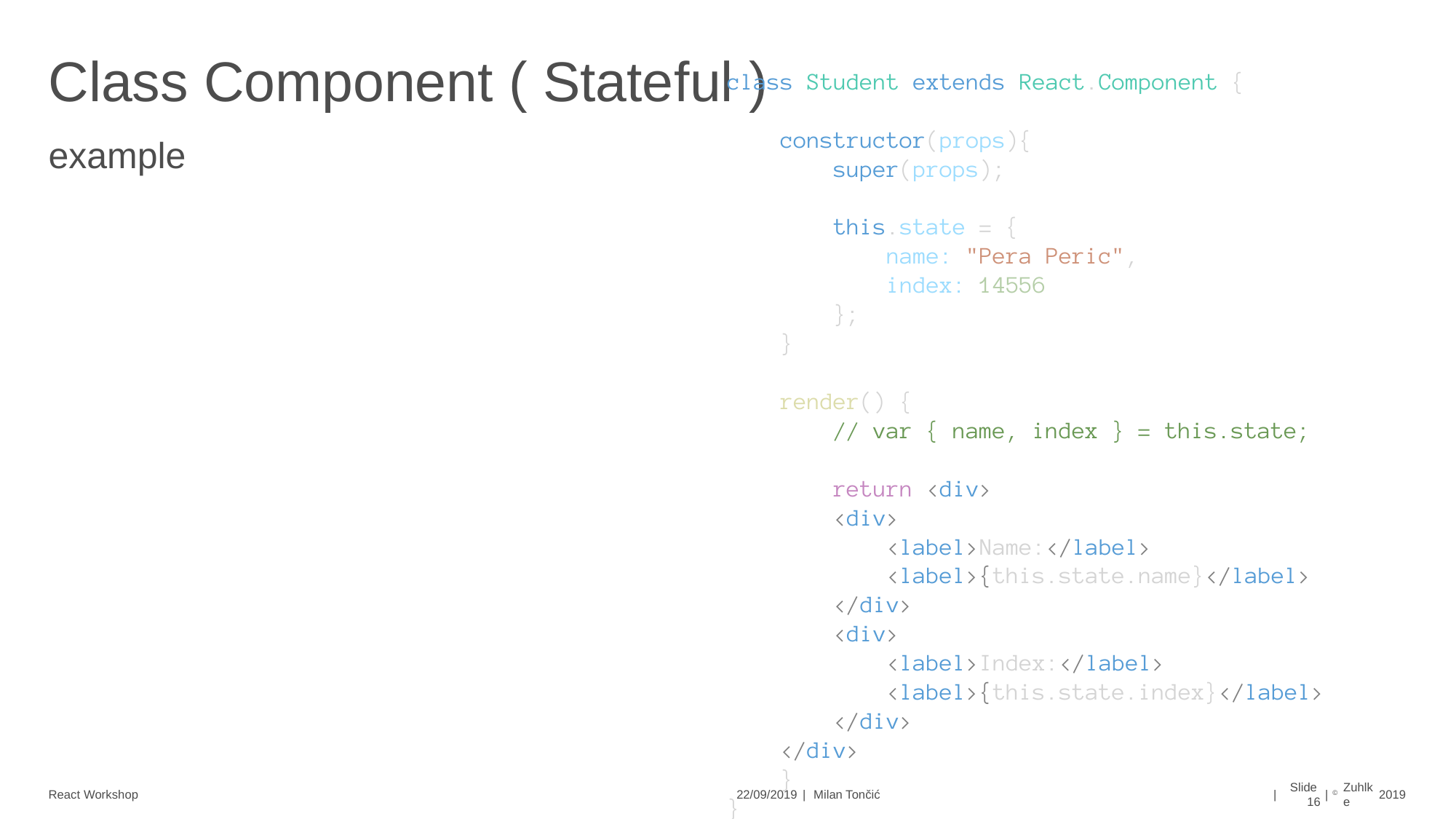

# Class Component ( Stateful )
class Student extends React.Component {
    constructor(props){
        super(props);

        this.state = {
            name: "Pera Peric",
            index: 14556
        };
    }
    render() {
        // var { name, index } = this.state;
        return <div>
        <div>
            <label>Name:</label>
            <label>{this.state.name}</label>
        </div>
        <div>
            <label>Index:</label>
            <label>{this.state.index}</label>
        </div>
    </div>
    }
}

example